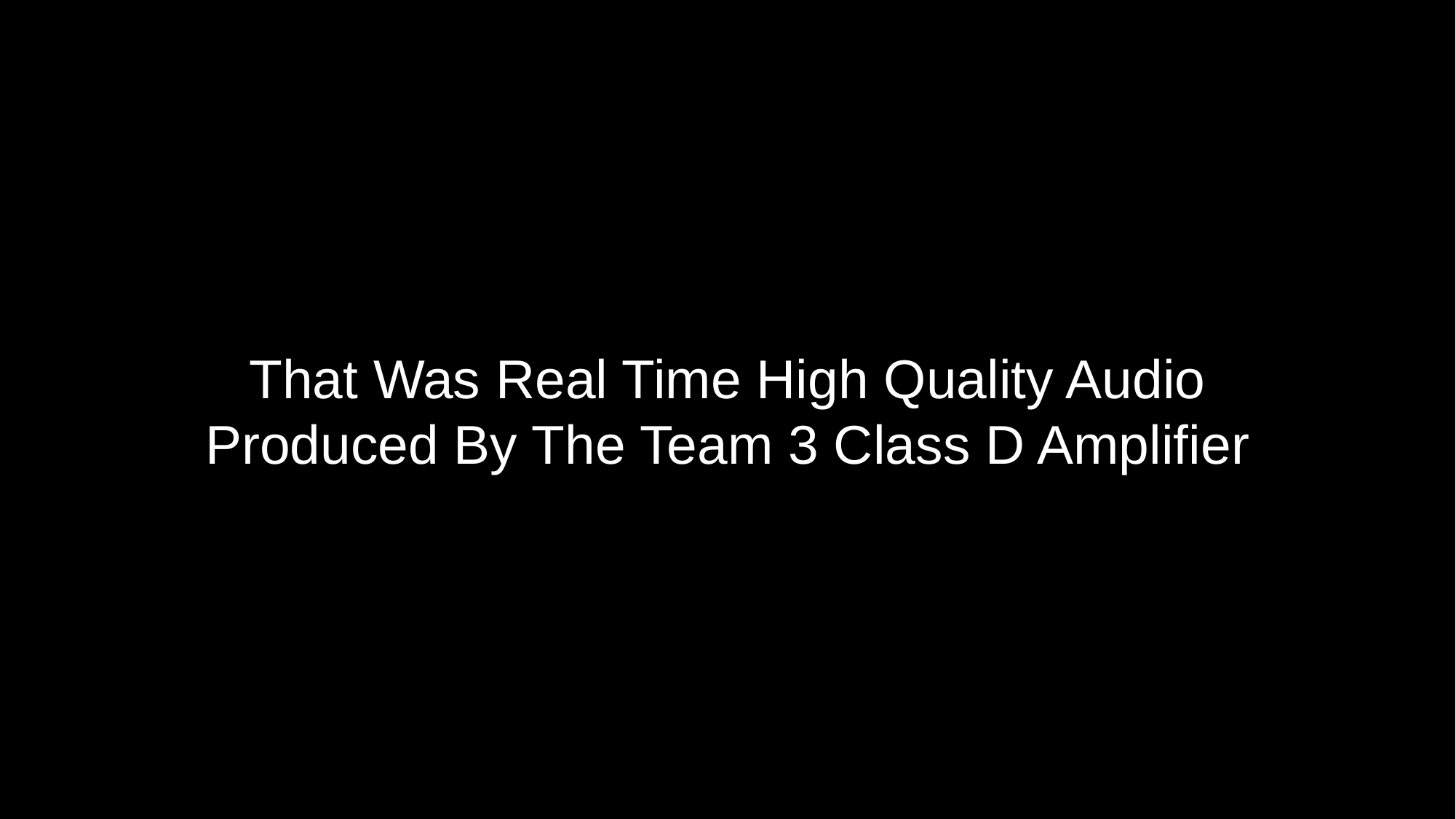

That Was Real Time High Quality Audio
Produced By The Team 3 Class D Amplifier